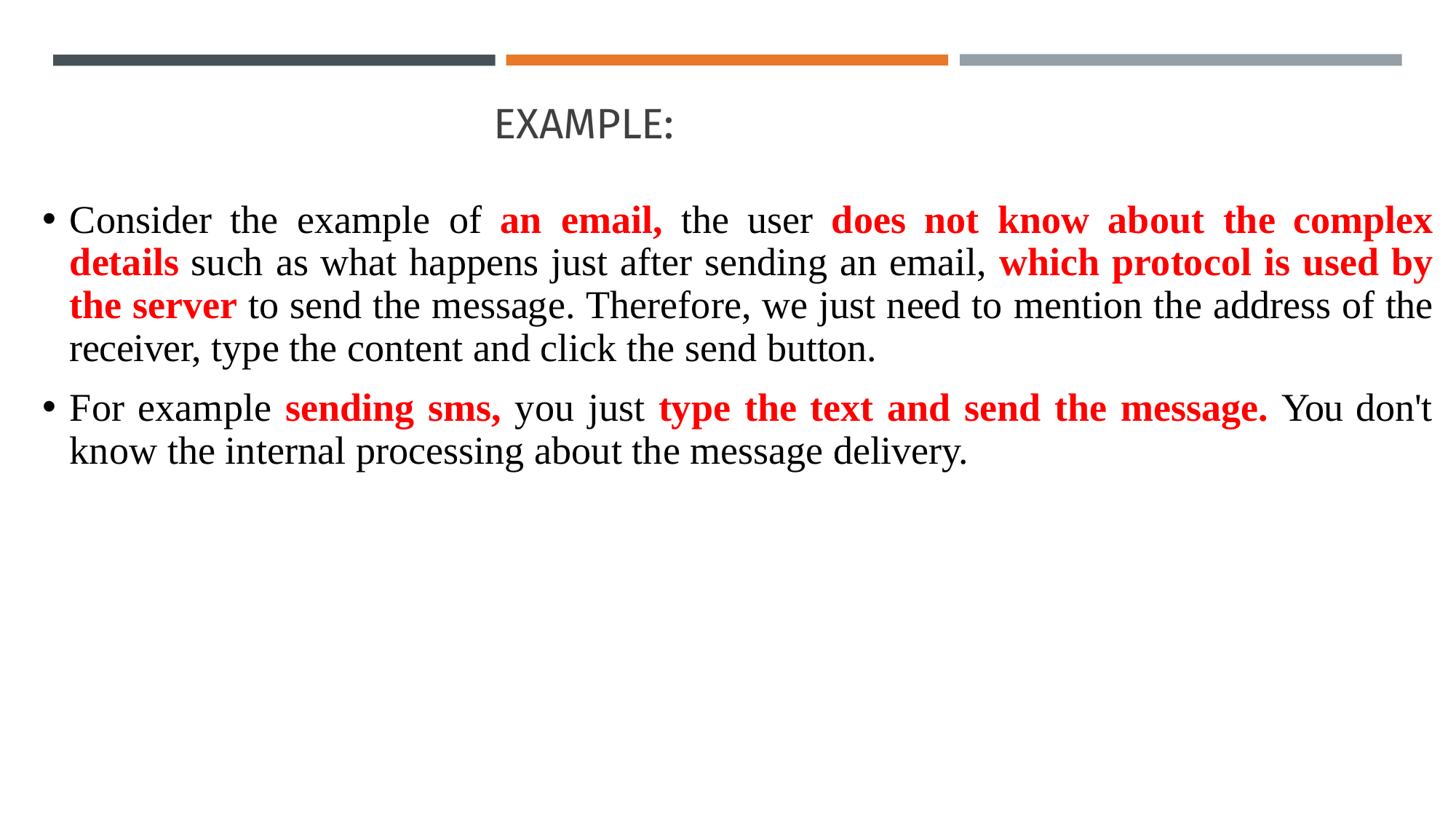

# EXAMPLE:
Consider the example of an email, the user does not know about the complex details such as what happens just after sending an email, which protocol is used by the server to send the message. Therefore, we just need to mention the address of the receiver, type the content and click the send button.
For example sending sms, you just type the text and send the message. You don't know the internal processing about the message delivery.